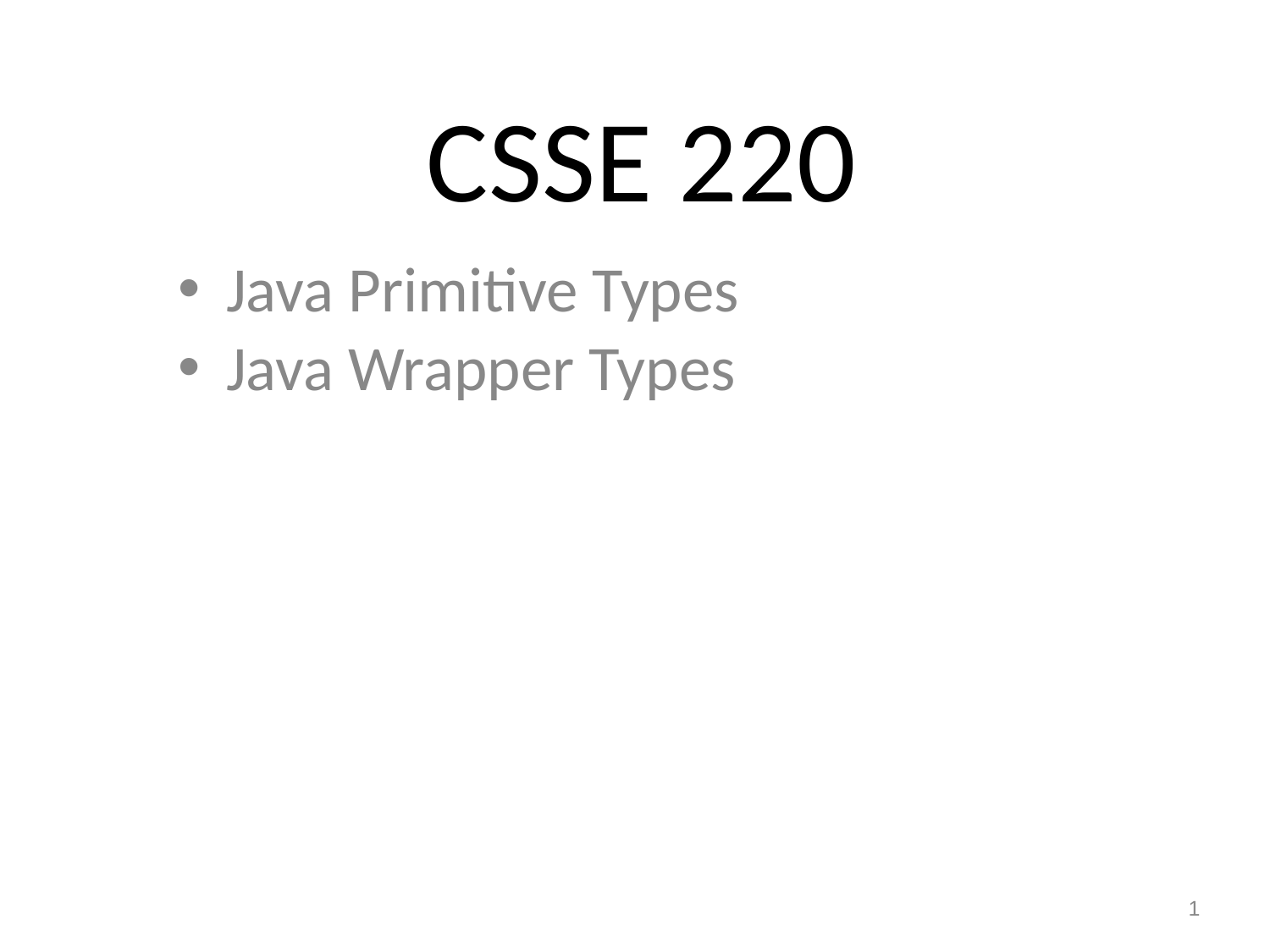

CSSE 220
Java Primitive Types
Java Wrapper Types
1